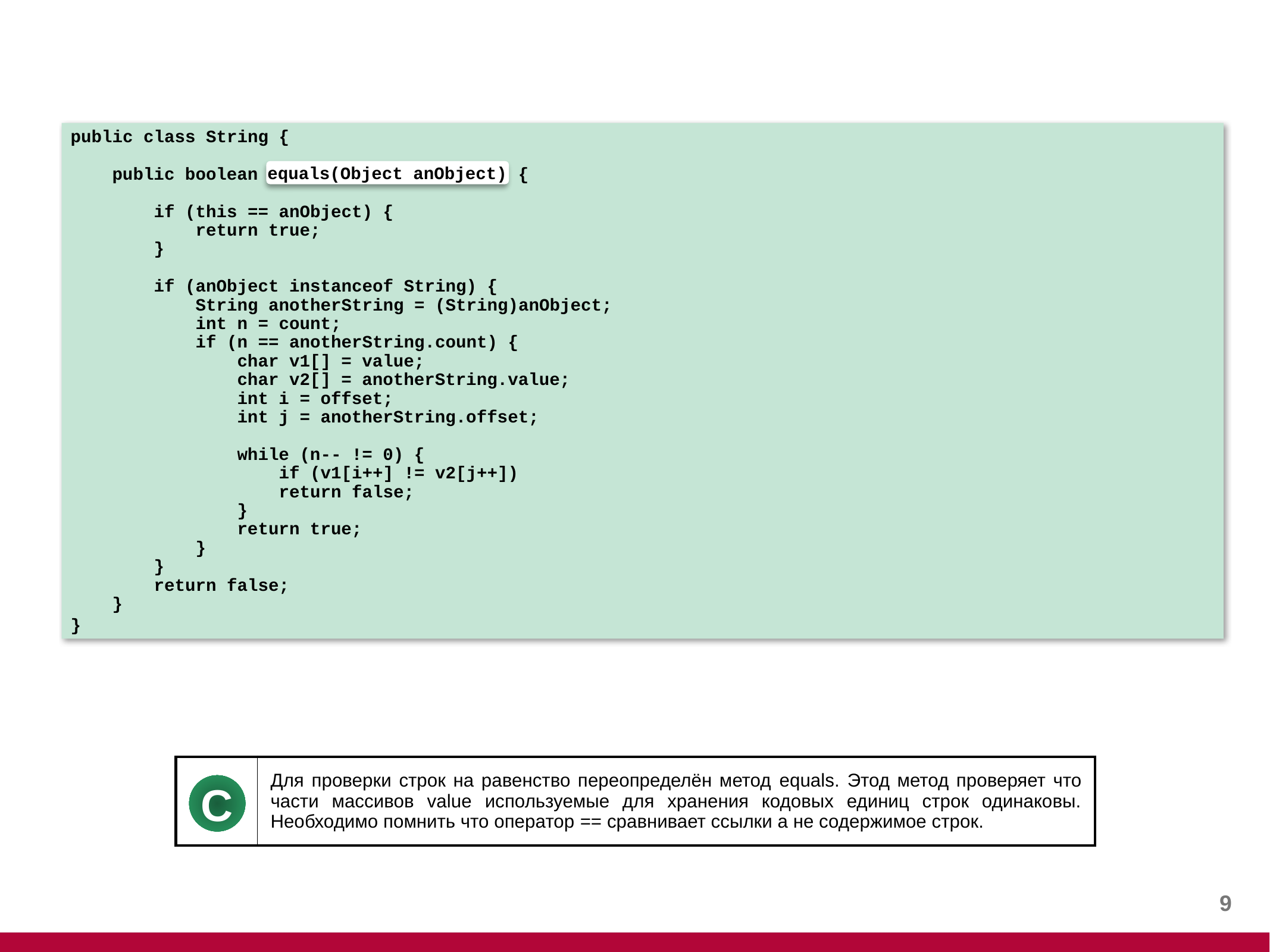

#
public class String {

    public boolean equals(Object anObject) {

        if (this == anObject) {
            return true;
        }

        if (anObject instanceof String) {
            String anotherString = (String)anObject;
            int n = count;
            if (n == anotherString.count) {
                char v1[] = value;
                char v2[] = anotherString.value;
                int i = offset;
                int j = anotherString.offset;

                while (n-- != 0) {
                    if (v1[i++] != v2[j++])
                    return false;
                }
                return true;
            }
        }
        return false;
    }
}
equals(Object anObject)
|  | Для проверки строк на равенство переопределён метод equals. Этод метод проверяет что части массивов value используемые для хранения кодовых единиц строк одинаковы. Необходимо помнить что оператор == сравнивает ссылки а не содержимое строк. |
| --- | --- |
C
9